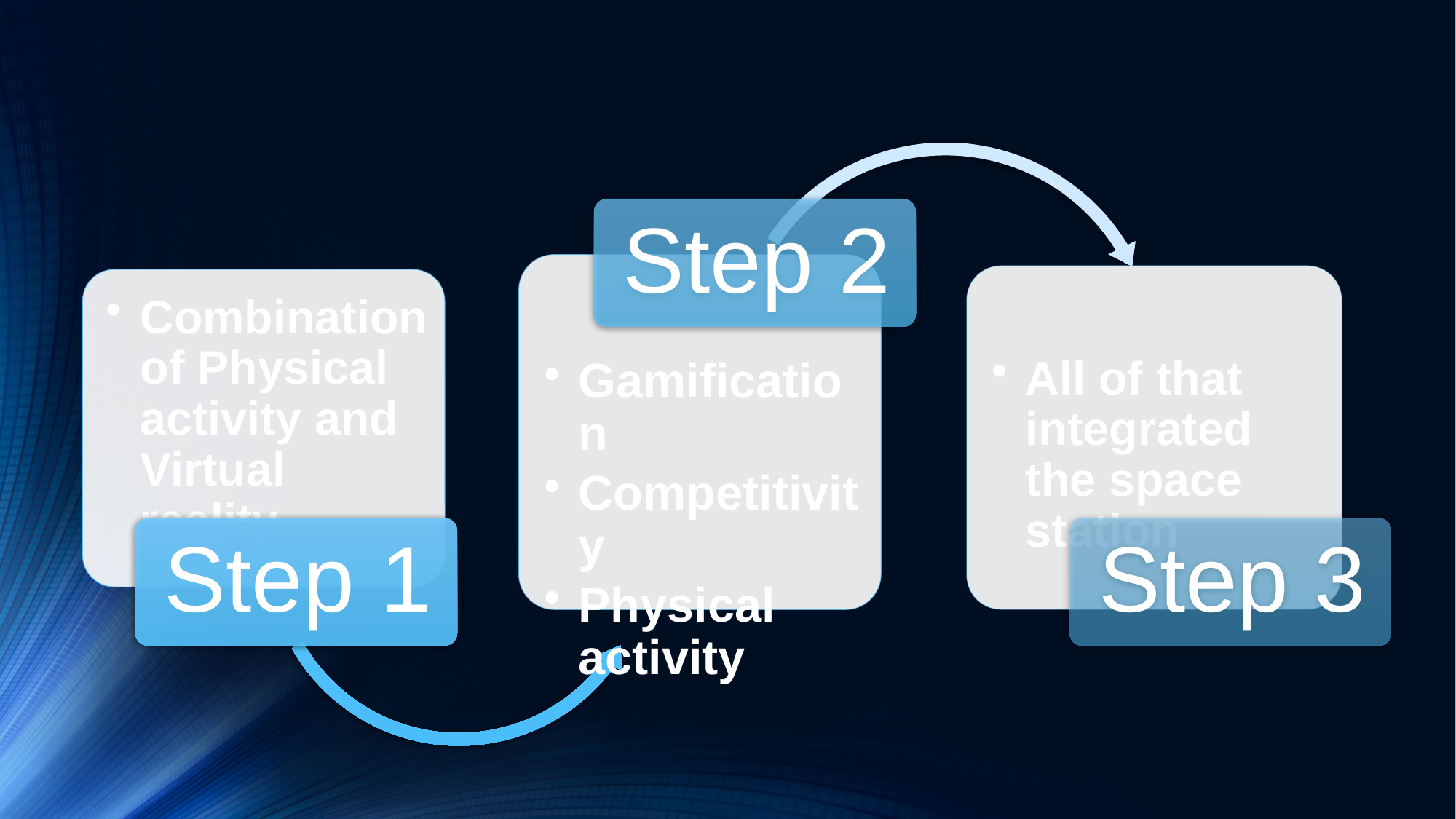

Combination of Physical activity and Virtual reality
Step 1
Gamification
Competitivity
Physical activity
Step 2

All of that integrated the space station
Step 3